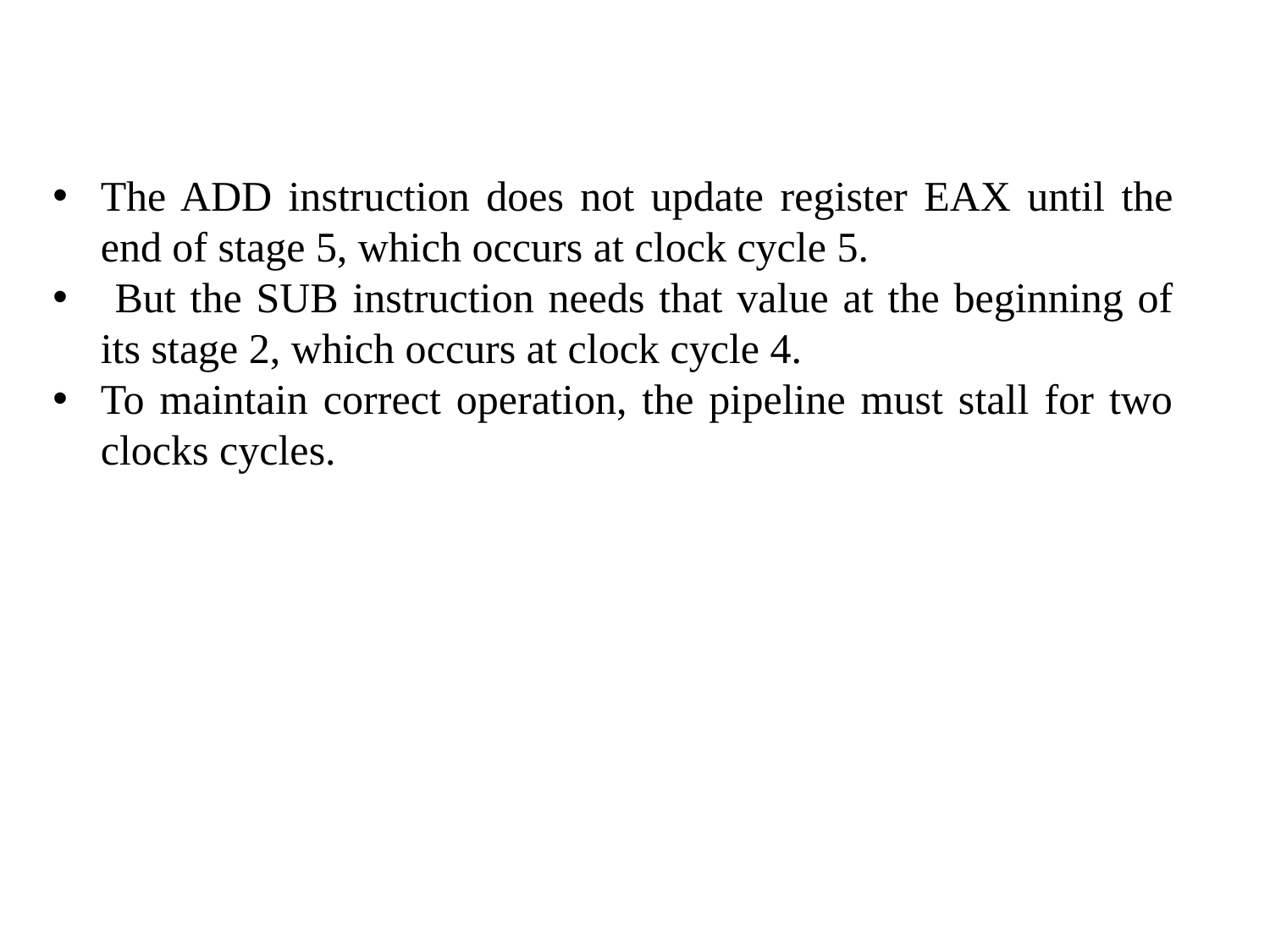

#
The ADD instruction does not update register EAX until the end of stage 5, which occurs at clock cycle 5.
 But the SUB instruction needs that value at the beginning of its stage 2, which occurs at clock cycle 4.
To maintain correct operation, the pipeline must stall for two clocks cycles.